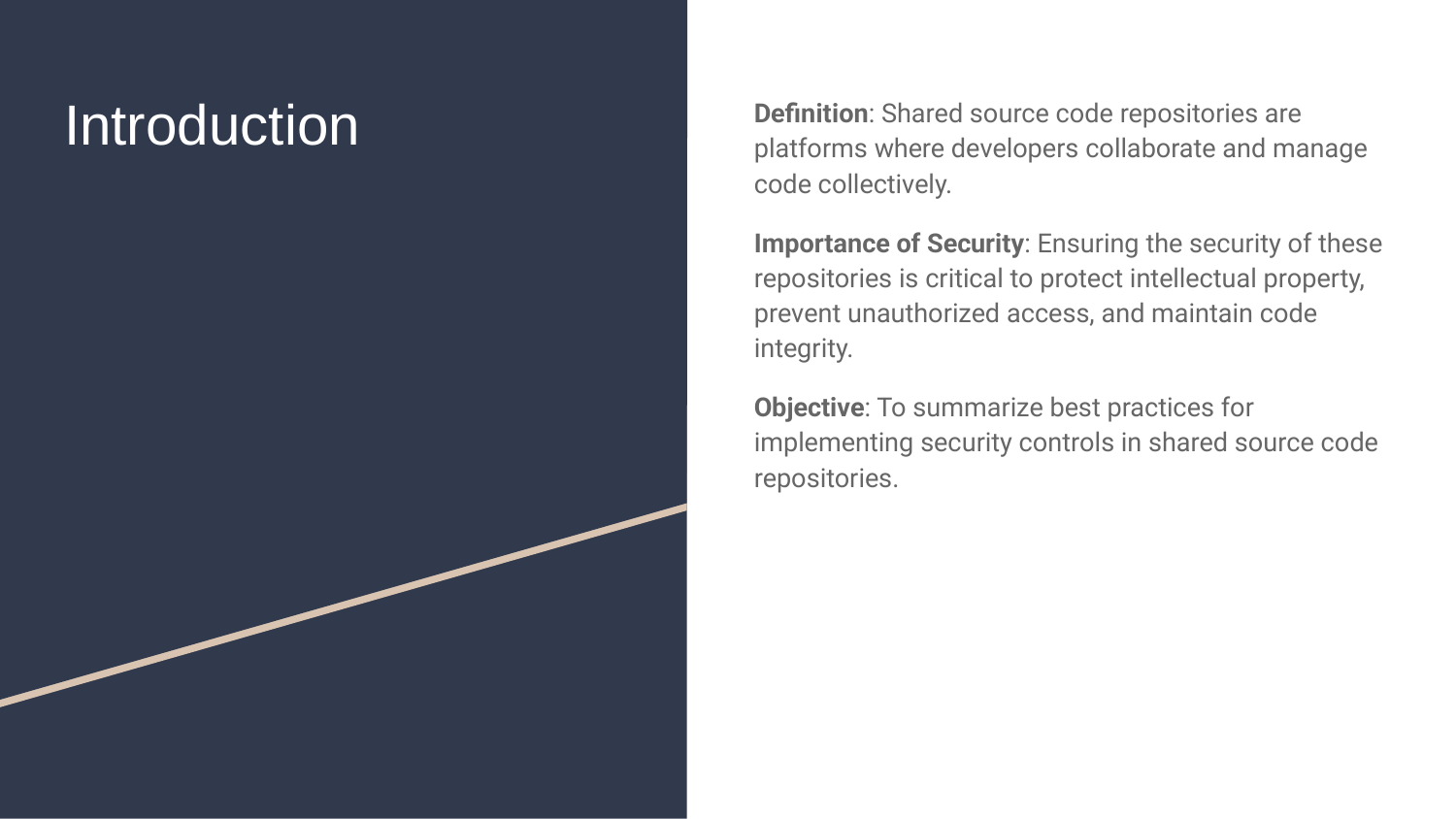

# Introduction
Definition: Shared source code repositories are platforms where developers collaborate and manage code collectively.
Importance of Security: Ensuring the security of these repositories is critical to protect intellectual property, prevent unauthorized access, and maintain code integrity.
Objective: To summarize best practices for implementing security controls in shared source code repositories.